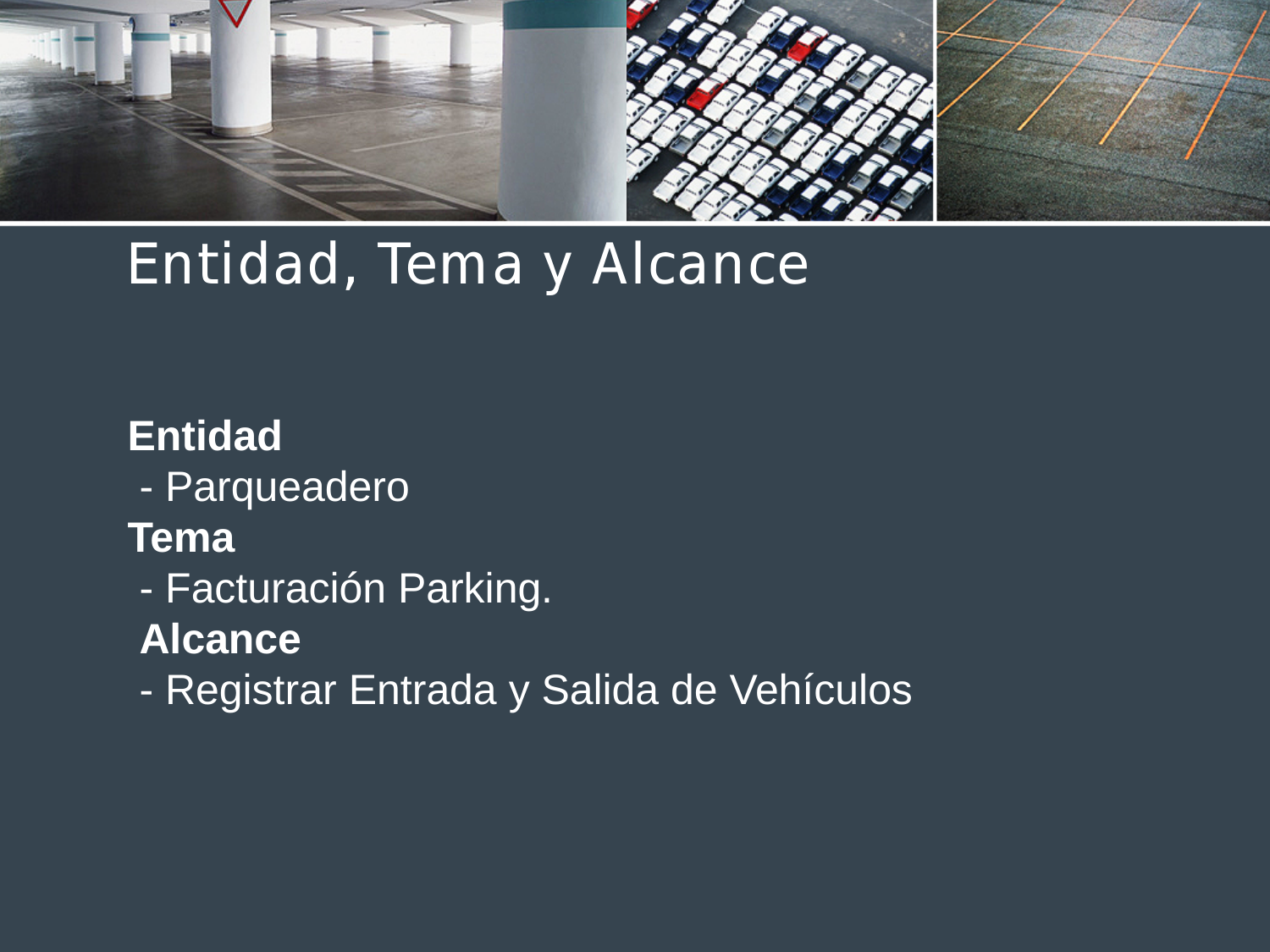

# Entidad, Tema y Alcance
Entidad
 - Parqueadero
Tema
 - Facturación Parking.
 Alcance
 - Registrar Entrada y Salida de Vehículos